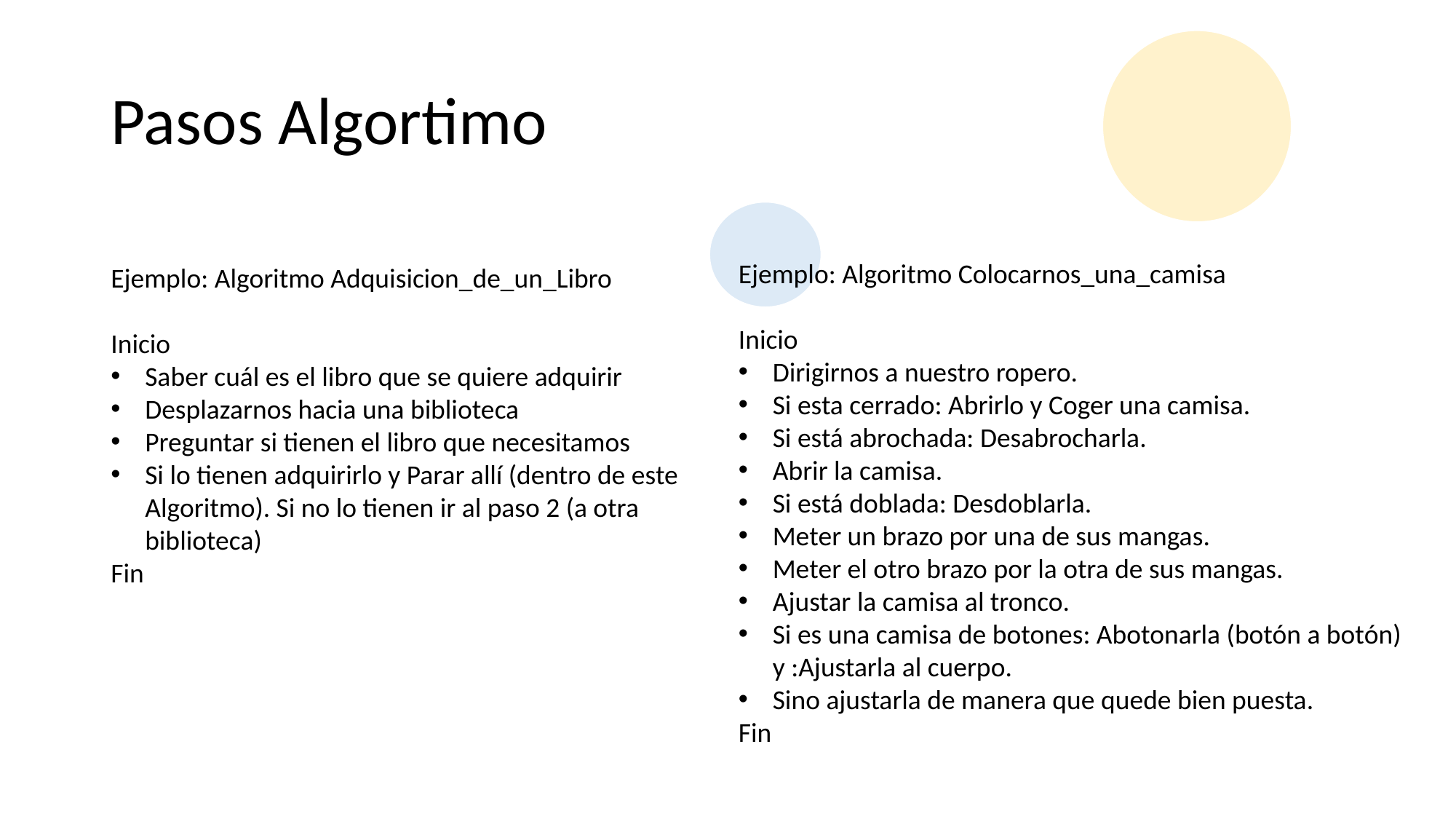

# Pasos Algortimo

Ejemplo: Algoritmo Colocarnos_una_camisa

Inicio
Dirigirnos a nuestro ropero.
Si esta cerrado: Abrirlo y Coger una camisa.
Si está abrochada: Desabrocharla.
Abrir la camisa.
Si está doblada: Desdoblarla.
Meter un brazo por una de sus mangas.
Meter el otro brazo por la otra de sus mangas.
Ajustar la camisa al tronco.
Si es una camisa de botones: Abotonarla (botón a botón) y :Ajustarla al cuerpo.
Sino ajustarla de manera que quede bien puesta.
Fin
Ejemplo: Algoritmo Adquisicion_de_un_Libro

Inicio
Saber cuál es el libro que se quiere adquirir
Desplazarnos hacia una biblioteca
Preguntar si tienen el libro que necesitamos
Si lo tienen adquirirlo y Parar allí (dentro de este Algoritmo). Si no lo tienen ir al paso 2 (a otra biblioteca)
Fin